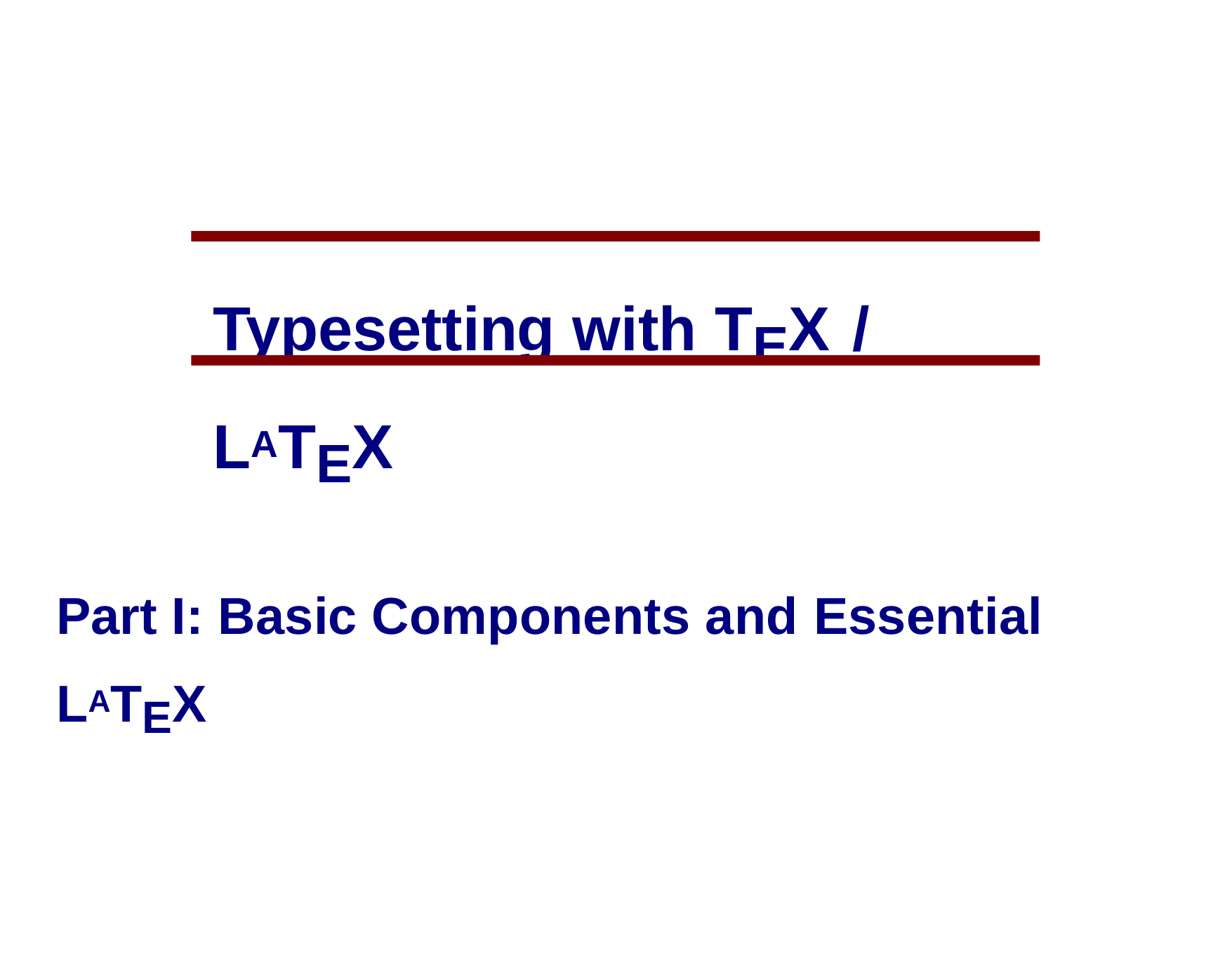

# Typesetting with TEX  / LATEX

Part I: Basic Components and Essential LATEX